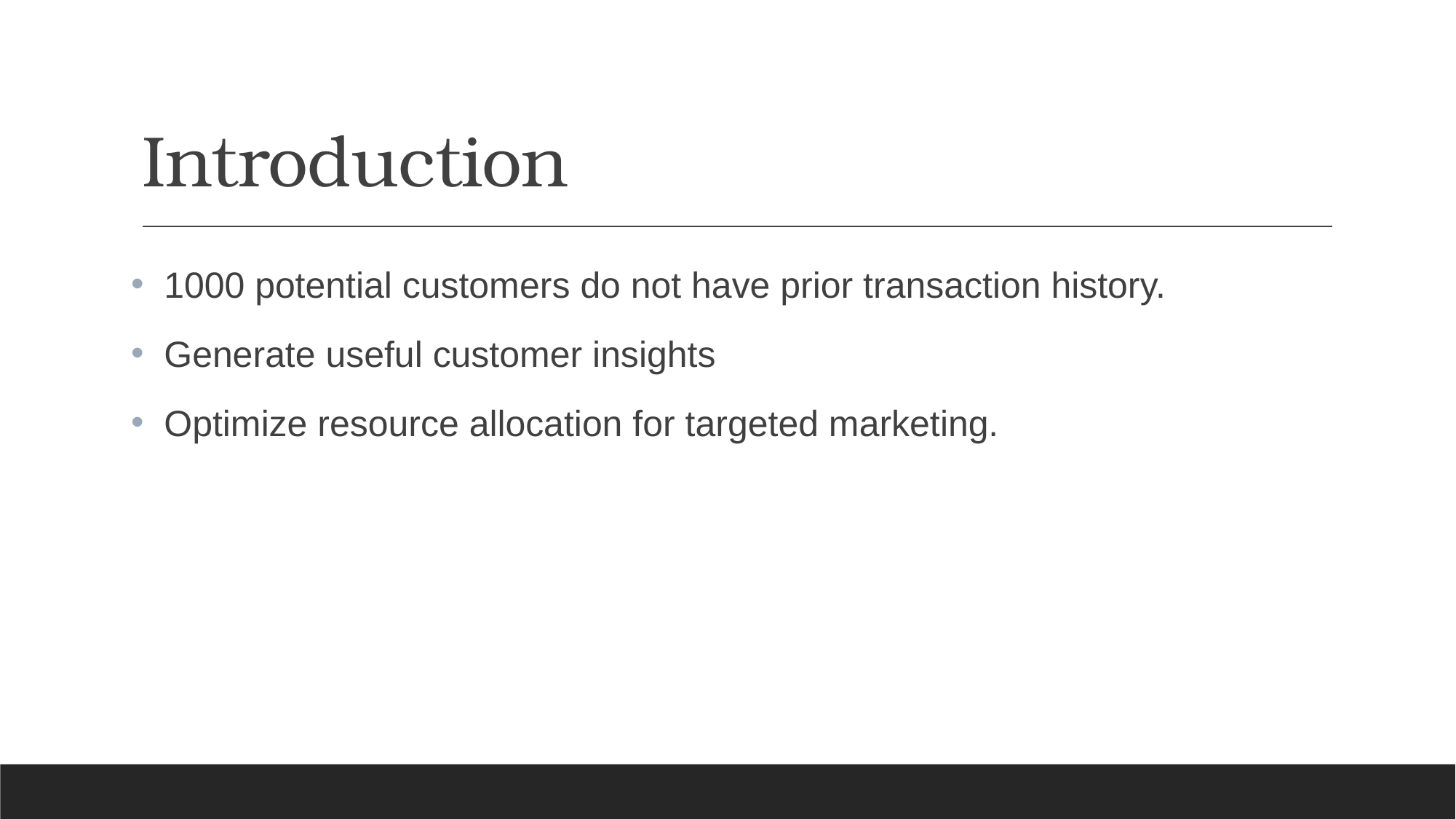

# Introduction
  1000 potential customers do not have prior transaction history.
  Generate useful customer insights
  Optimize resource allocation for targeted marketing.